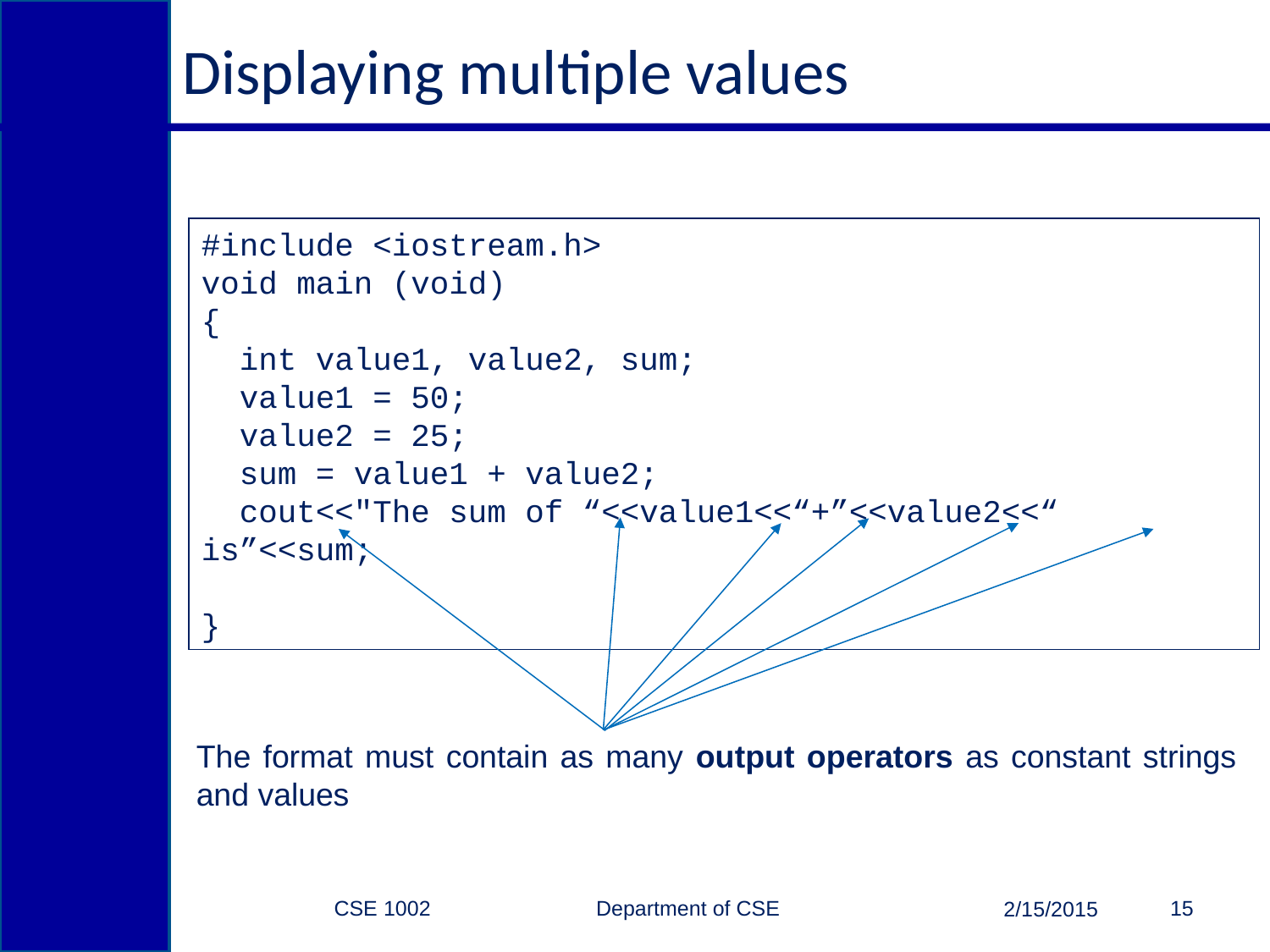

# Displaying multiple values
#include <iostream.h>
void main (void)
{
  int value1, value2, sum;
  value1 = 50;
  value2 = 25;
  sum = value1 + value2;
  cout<<"The sum of “<<value1<<“+”<<value2<<“ is”<<sum;

}
The format must contain as many output operators as constant strings and values
CSE 1002                            Department of CSE
15
2/15/2015